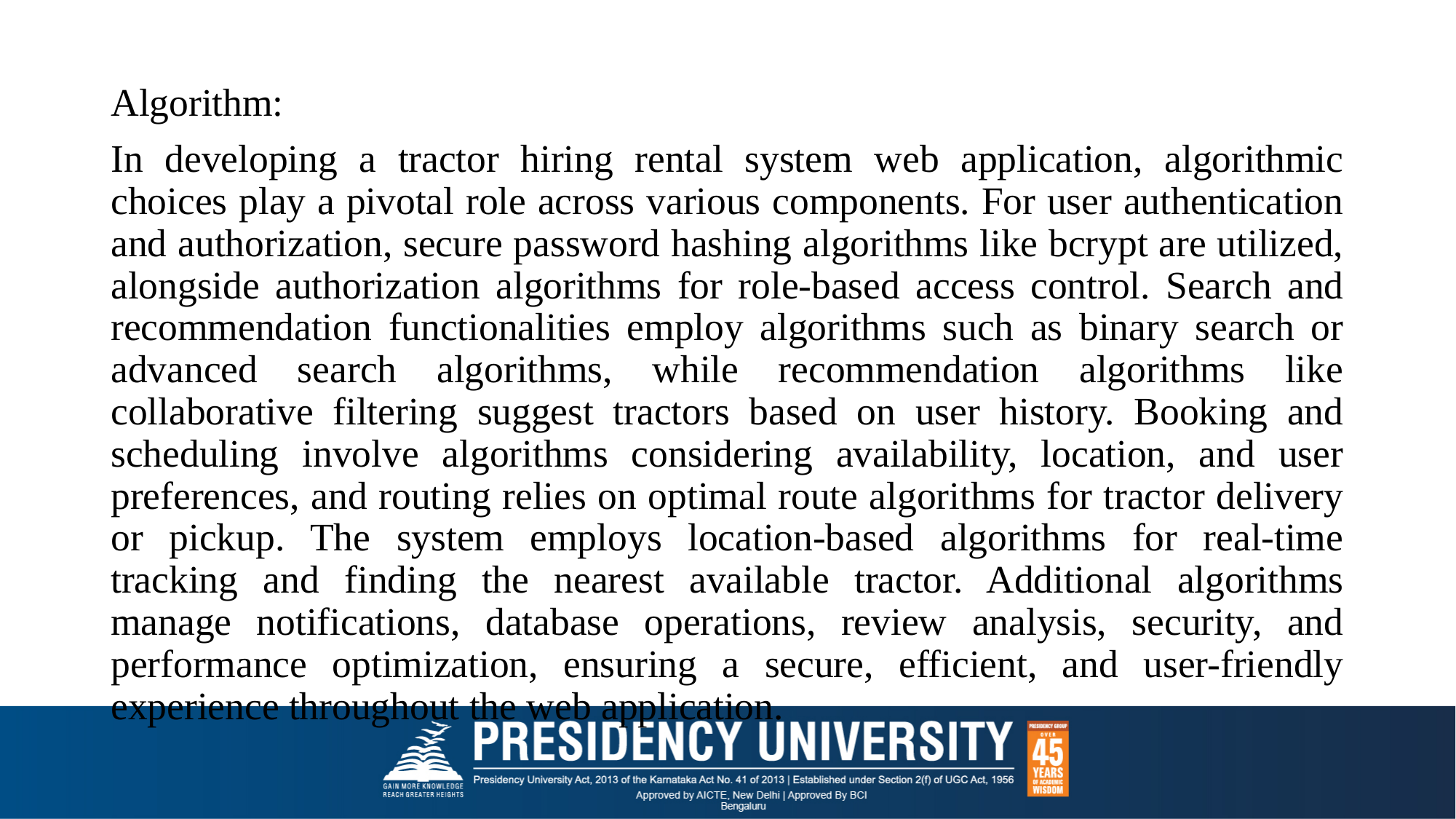

#
Algorithm:
In developing a tractor hiring rental system web application, algorithmic choices play a pivotal role across various components. For user authentication and authorization, secure password hashing algorithms like bcrypt are utilized, alongside authorization algorithms for role-based access control. Search and recommendation functionalities employ algorithms such as binary search or advanced search algorithms, while recommendation algorithms like collaborative filtering suggest tractors based on user history. Booking and scheduling involve algorithms considering availability, location, and user preferences, and routing relies on optimal route algorithms for tractor delivery or pickup. The system employs location-based algorithms for real-time tracking and finding the nearest available tractor. Additional algorithms manage notifications, database operations, review analysis, security, and performance optimization, ensuring a secure, efficient, and user-friendly experience throughout the web application.